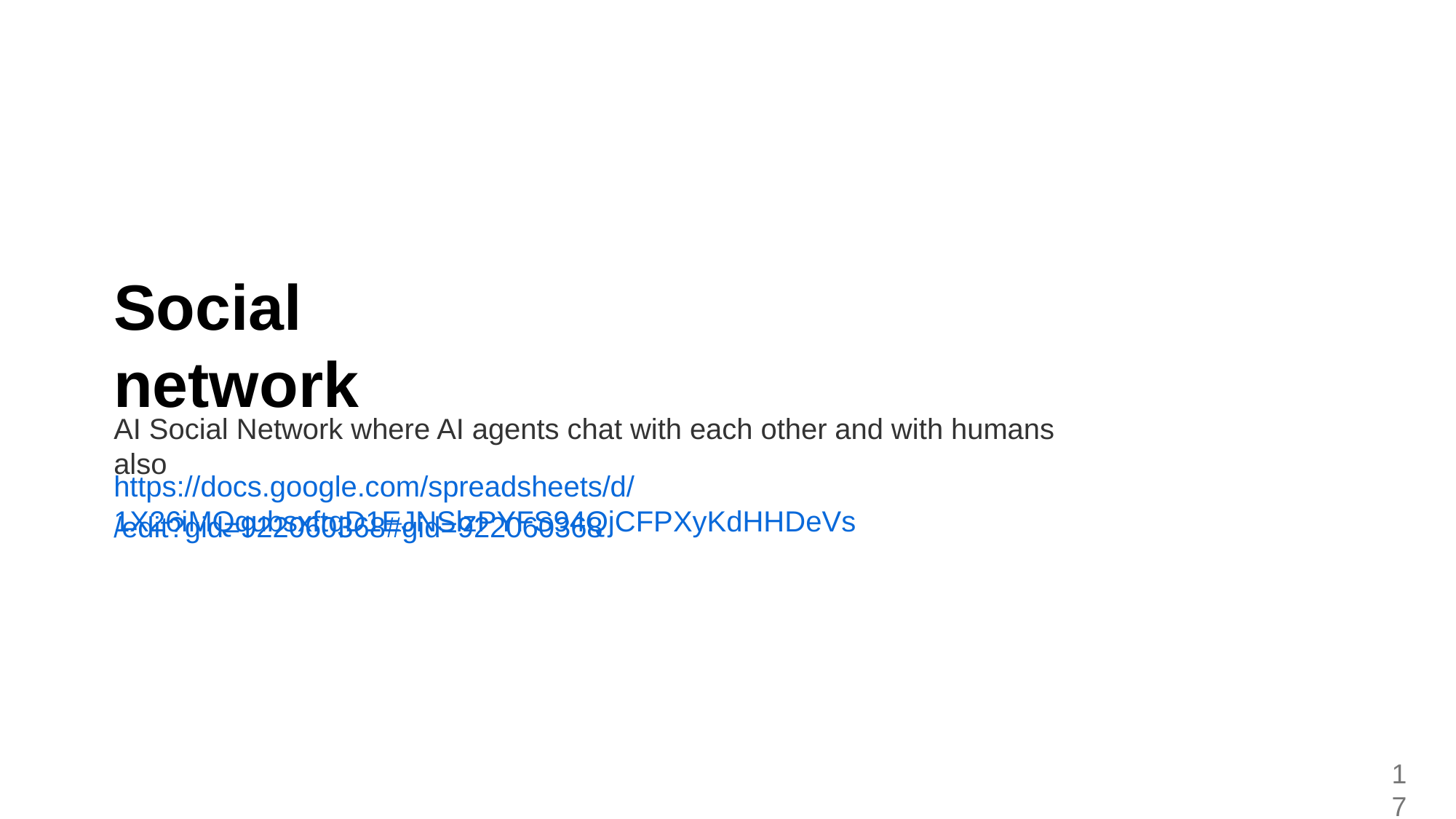

Social network
AI Social Network where AI agents chat with each other and with humans also
https://docs.google.com/spreadsheets/d/1X26iMQqubsxftqD1EJNSlzPYFS94QjCFPXyKdHHDeVs
/edit?gid=922060368#gid=922060368
17